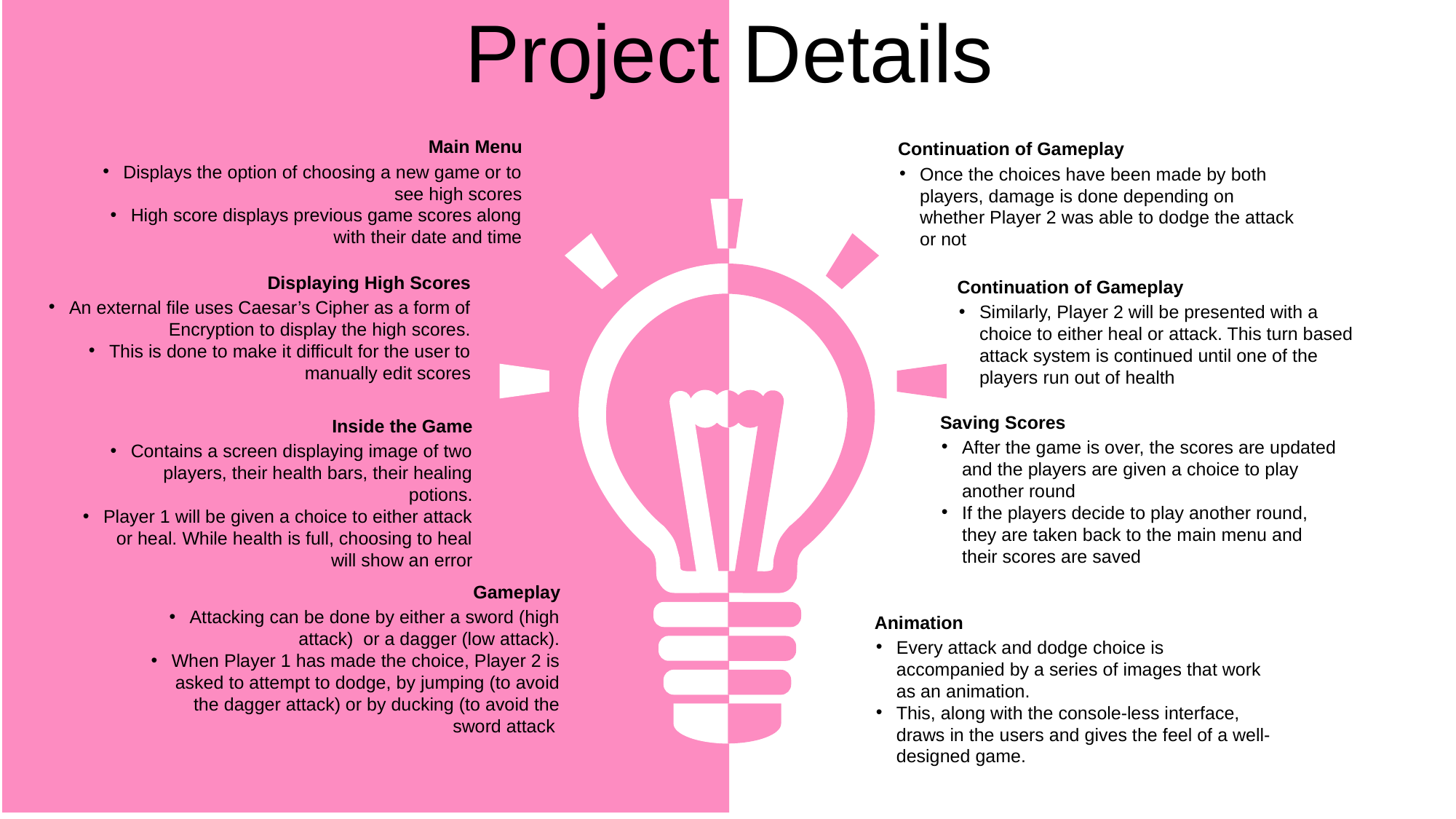

Project Details
Infographic Style
Main Menu
Displays the option of choosing a new game or to see high scores
High score displays previous game scores along with their date and time
Continuation of Gameplay
Once the choices have been made by both players, damage is done depending on whether Player 2 was able to dodge the attack or not

Displaying High Scores
An external file uses Caesar’s Cipher as a form of    Encryption to display the high scores.
This is done to make it difficult for the user to manually edit scores
Continuation of Gameplay
Similarly, Player 2 will be presented with a choice to either heal or attack. This turn based attack system is continued until one of the players run out of health
Saving Scores
After the game is over, the scores are updated and the players are given a choice to play another round
If the players decide to play another round, they are taken back to the main menu and their scores are saved
Inside the Game
Contains a screen displaying image of two players, their health bars, their healing potions.
Player 1 will be given a choice to either attack or heal. While health is full, choosing to heal will show an error
Gameplay
Attacking can be done by either a sword (high attack)  or a dagger (low attack).
When Player 1 has made the choice, Player 2 is asked to attempt to dodge, by jumping (to avoid the dagger attack) or by ducking (to avoid the sword attack
Animation
Every attack and dodge choice is accompanied by a series of images that work as an animation.
This, along with the console-less interface, draws in the users and gives the feel of a well-designed game.